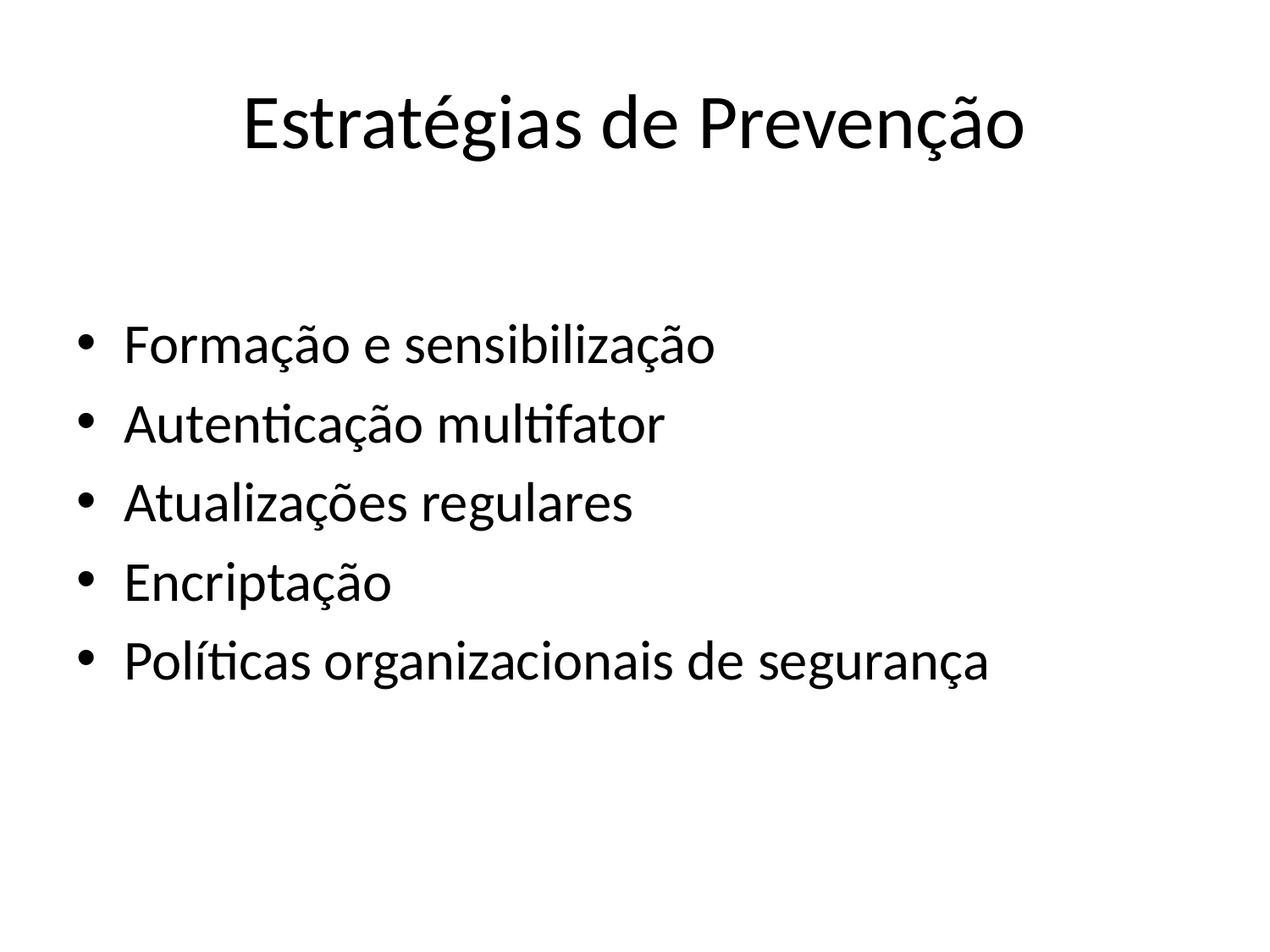

# Estratégias de Prevenção

Formação e sensibilização
Autenticação multifator
Atualizações regulares
Encriptação
Políticas organizacionais de segurança